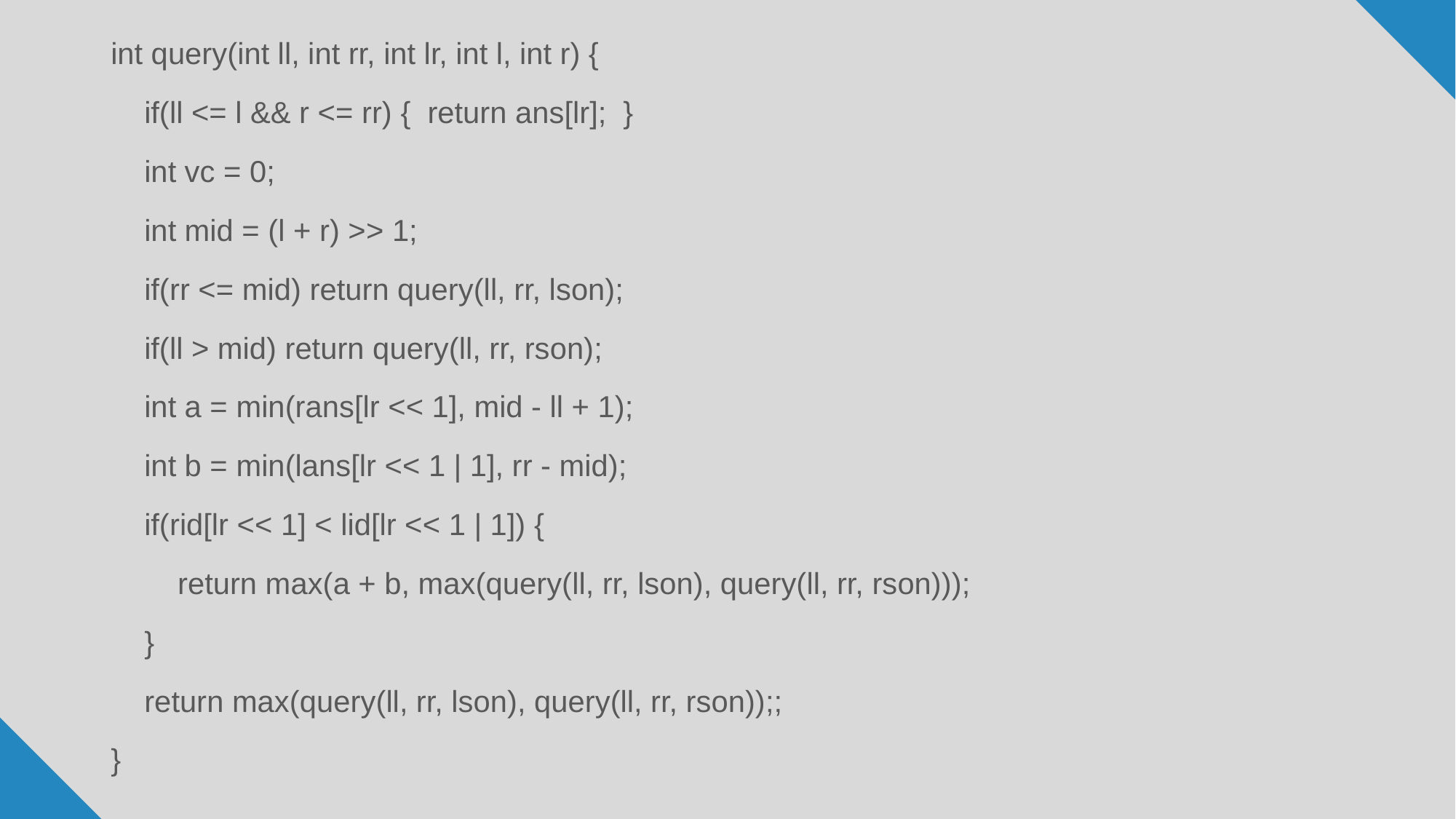

int query(int ll, int rr, int lr, int l, int r) {
    if(ll <= l && r <= rr) {  return ans[lr];  }
    int vc = 0;
    int mid = (l + r) >> 1;
    if(rr <= mid) return query(ll, rr, lson);
    if(ll > mid) return query(ll, rr, rson);
    int a = min(rans[lr << 1], mid - ll + 1);
    int b = min(lans[lr << 1 | 1], rr - mid);
    if(rid[lr << 1] < lid[lr << 1 | 1]) {
        return max(a + b, max(query(ll, rr, lson), query(ll, rr, rson)));
    }
    return max(query(ll, rr, lson), query(ll, rr, rson));;
}